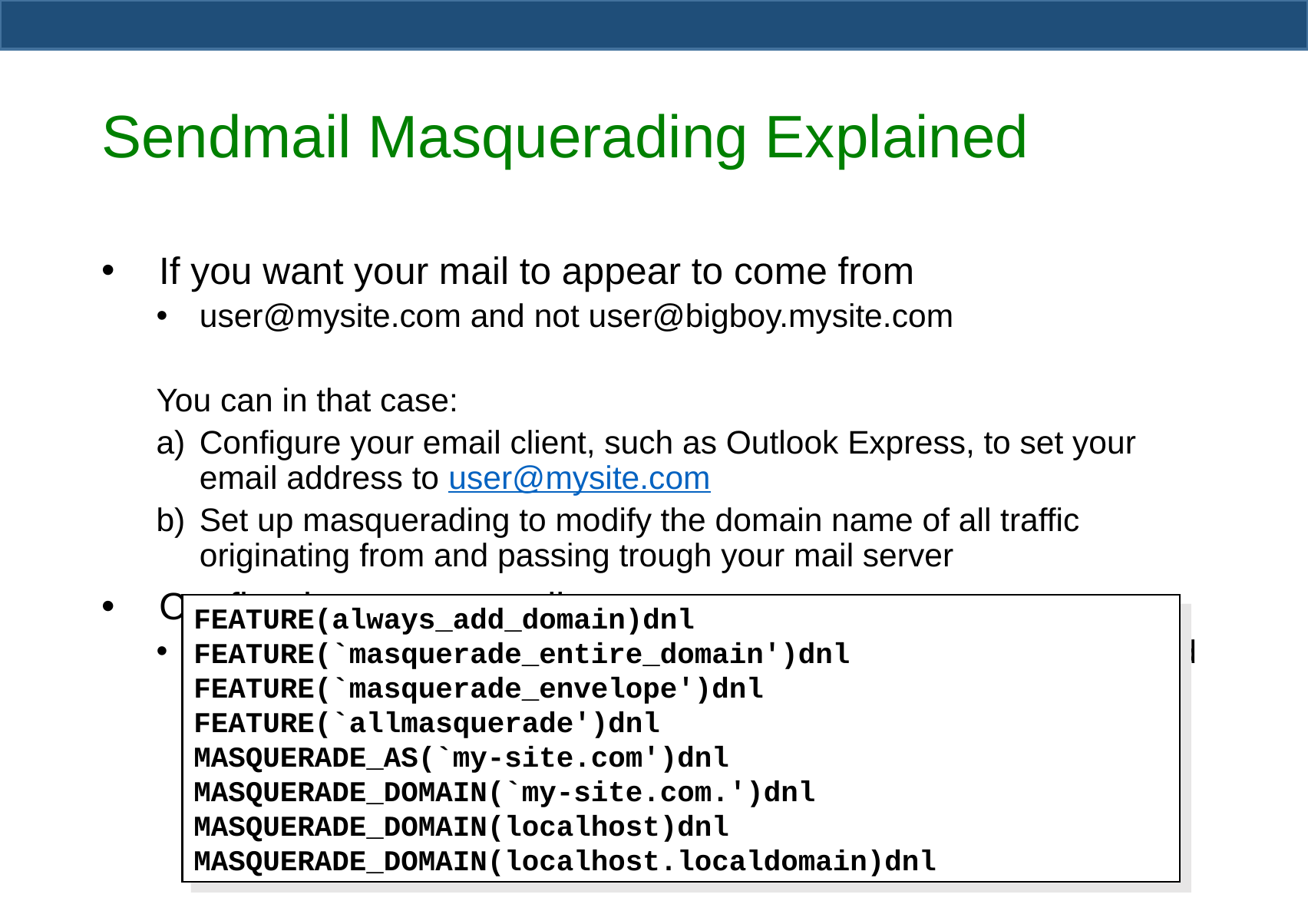

# Sendmail Masquerading Explained
If you want your mail to appear to come from
user@mysite.com and not user@bigboy.mysite.com

You can in that case:
Configure your email client, such as Outlook Express, to set your email address to user@mysite.com
Set up masquerading to modify the domain name of all traffic originating from and passing trough your mail server
Configuring masquerading
This can be solved by editing your sendmail.mc configuration file and adding some masquerading commands:

FEATURE(always_add_domain)dnl
FEATURE(`masquerade_entire_domain')dnl
FEATURE(`masquerade_envelope')dnl
FEATURE(`allmasquerade')dnl
MASQUERADE_AS(`my-site.com')dnl
MASQUERADE_DOMAIN(`my-site.com.')dnl
MASQUERADE_DOMAIN(localhost)dnl
MASQUERADE_DOMAIN(localhost.localdomain)dnl